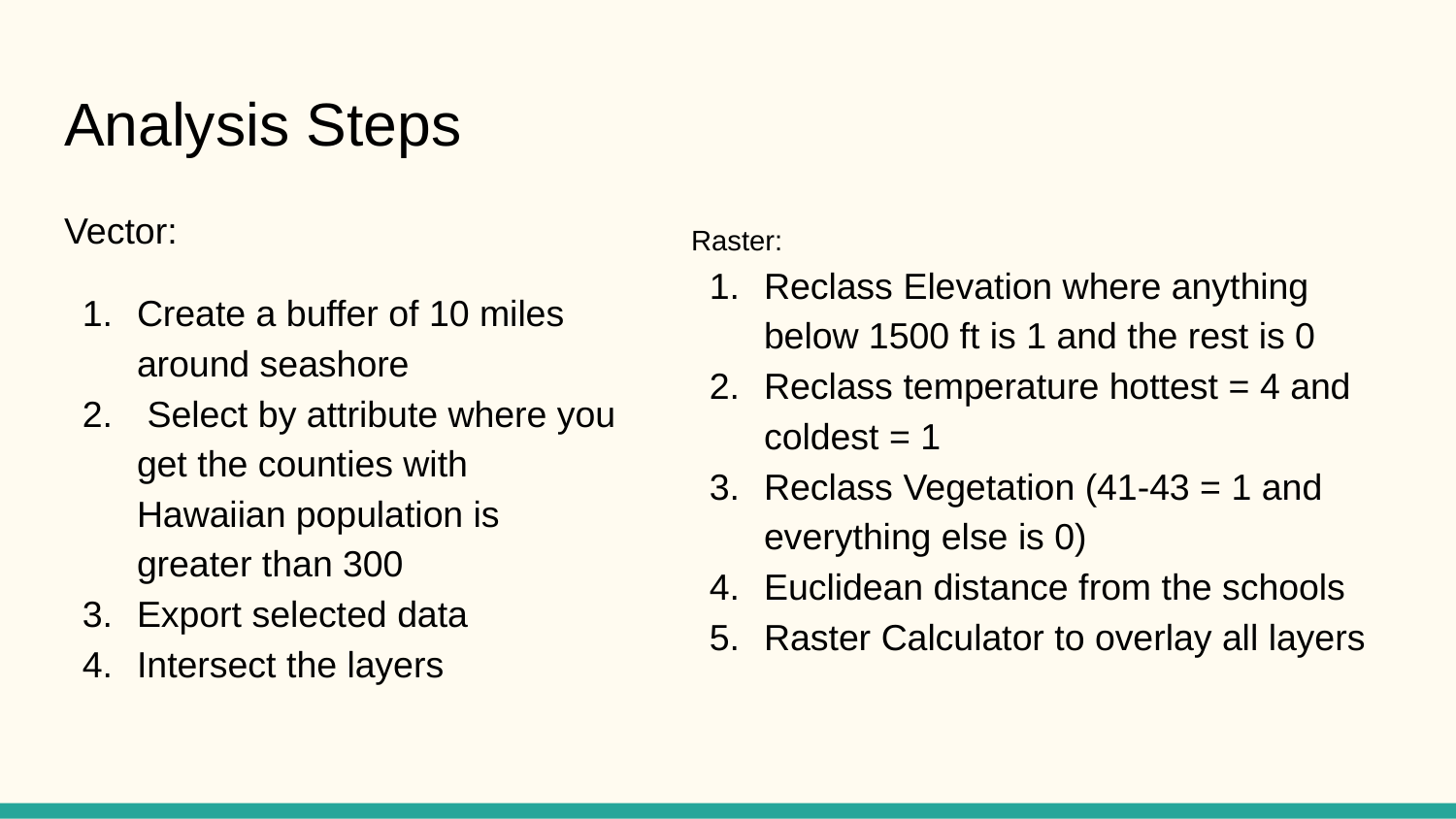

# Analysis Steps
Vector:
Create a buffer of 10 miles around seashore
 Select by attribute where you get the counties with Hawaiian population is greater than 300
Export selected data
Intersect the layers
Raster:
Reclass Elevation where anything below 1500 ft is 1 and the rest is 0
Reclass temperature hottest = 4 and coldest = 1
Reclass Vegetation (41-43 = 1 and everything else is 0)
Euclidean distance from the schools
Raster Calculator to overlay all layers